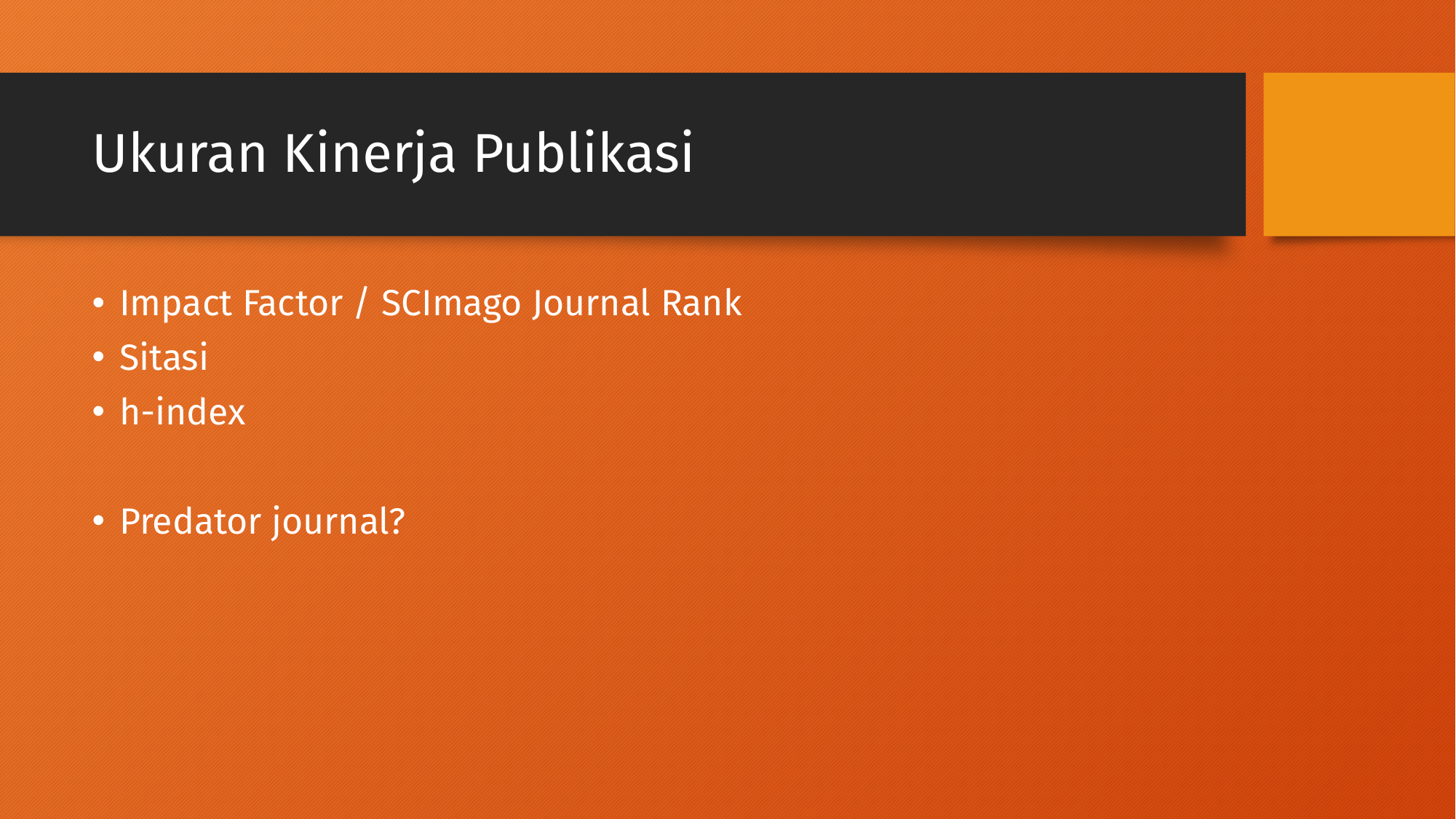

# Ukuran Kinerja Publikasi
Impact Factor / SCImago Journal Rank
Sitasi
h-index

Predator journal?